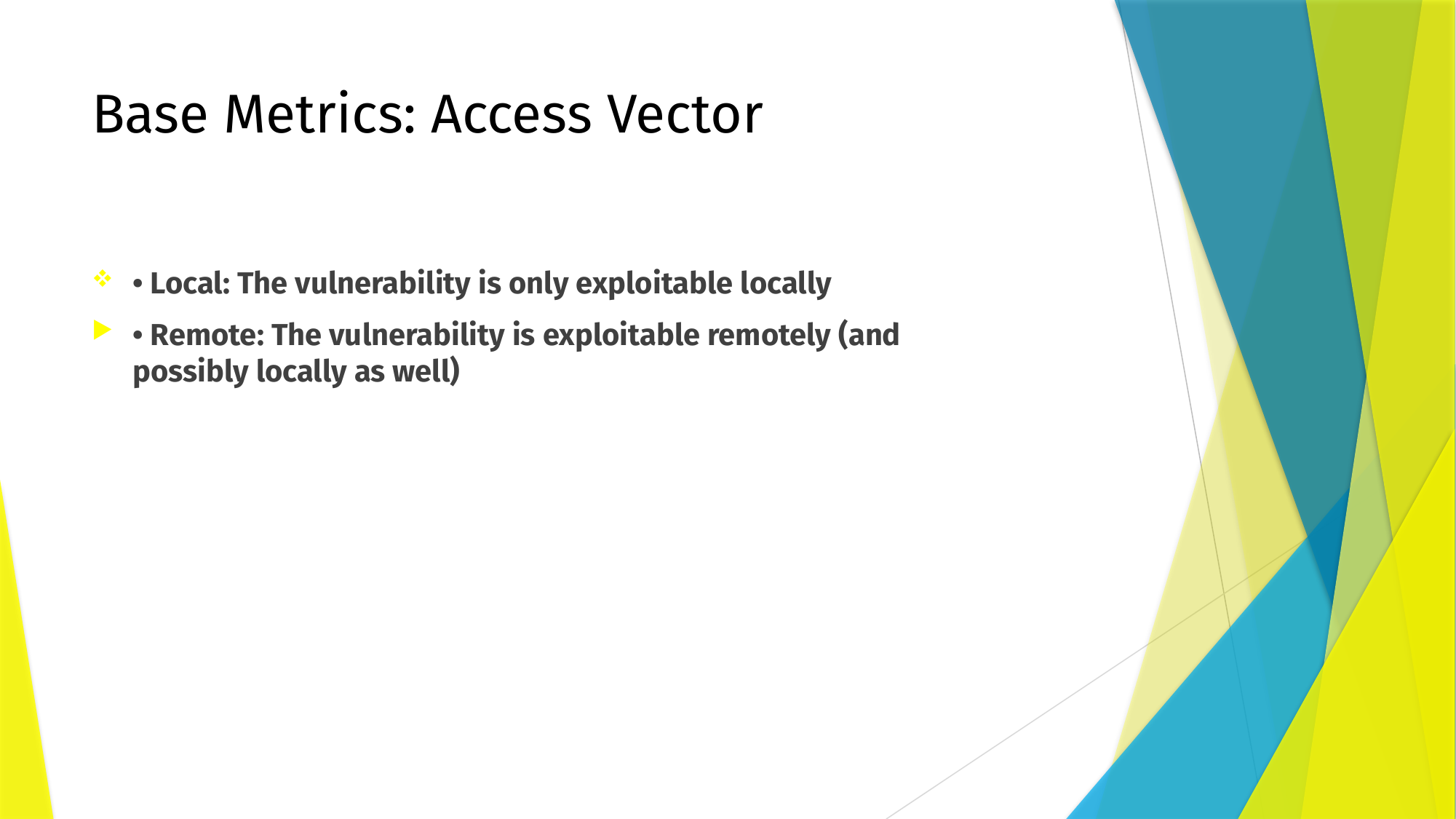

# Base Metrics: Access Vector
• Local: The vulnerability is only exploitable locally
• Remote: The vulnerability is exploitable remotely (and possibly locally as well)